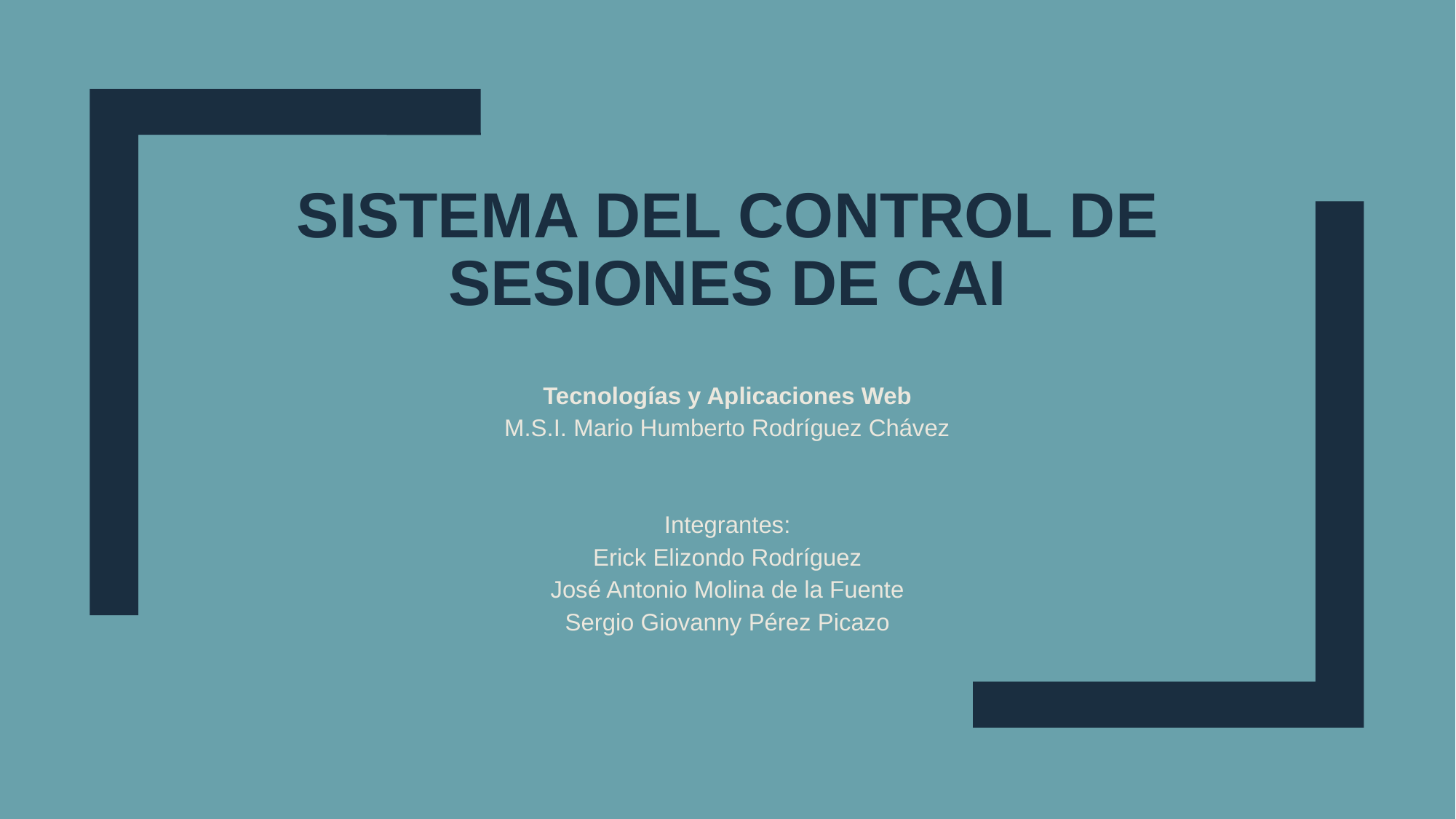

# Sistema del Control de Sesiones de CAI
Tecnologías y Aplicaciones Web
M.S.I. Mario Humberto Rodríguez Chávez

Integrantes:
Erick Elizondo Rodríguez
José Antonio Molina de la Fuente
Sergio Giovanny Pérez Picazo